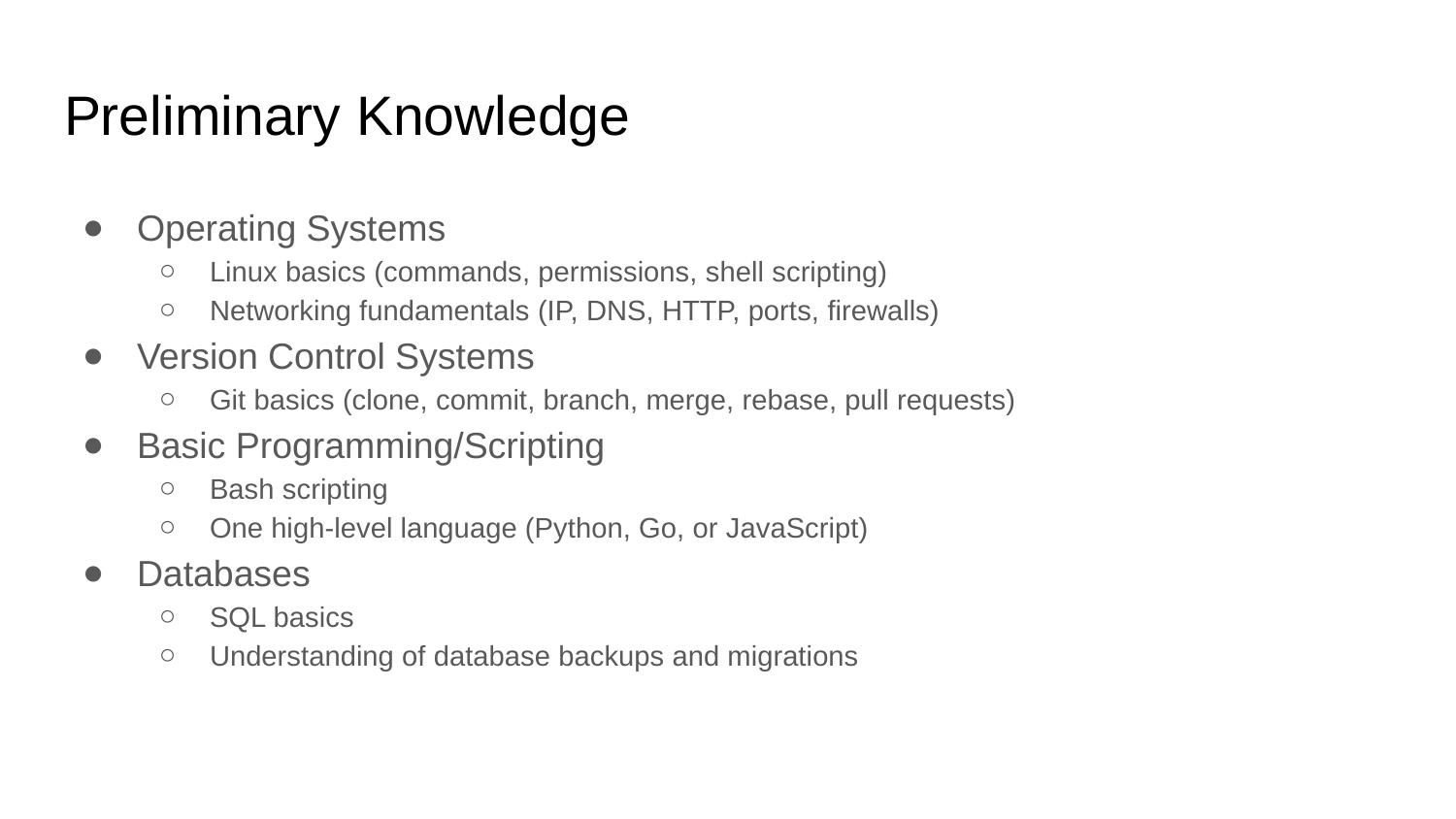

# Preliminary Knowledge
Operating Systems
Linux basics (commands, permissions, shell scripting)
Networking fundamentals (IP, DNS, HTTP, ports, firewalls)
Version Control Systems
Git basics (clone, commit, branch, merge, rebase, pull requests)
Basic Programming/Scripting
Bash scripting
One high-level language (Python, Go, or JavaScript)
Databases
SQL basics
Understanding of database backups and migrations